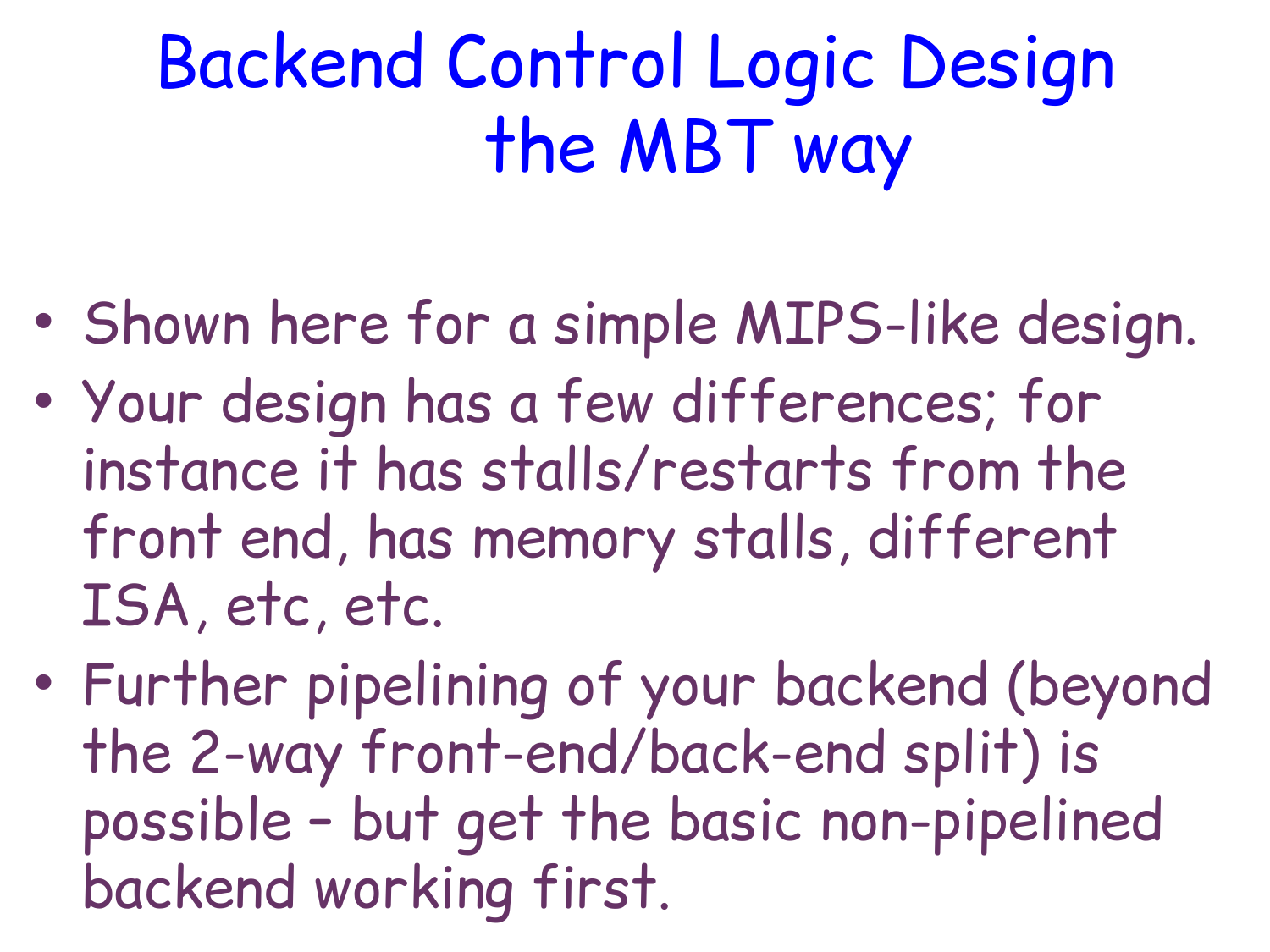

# Backend Control Logic Design the MBT way

Shown here for a simple MIPS-like design.
Your design has a few differences; for instance it has stalls/restarts from the front end, has memory stalls, different ISA, etc, etc.
Further pipelining of your backend (beyond the 2-way front-end/back-end split) is possible – but get the basic non-pipelined backend working first.